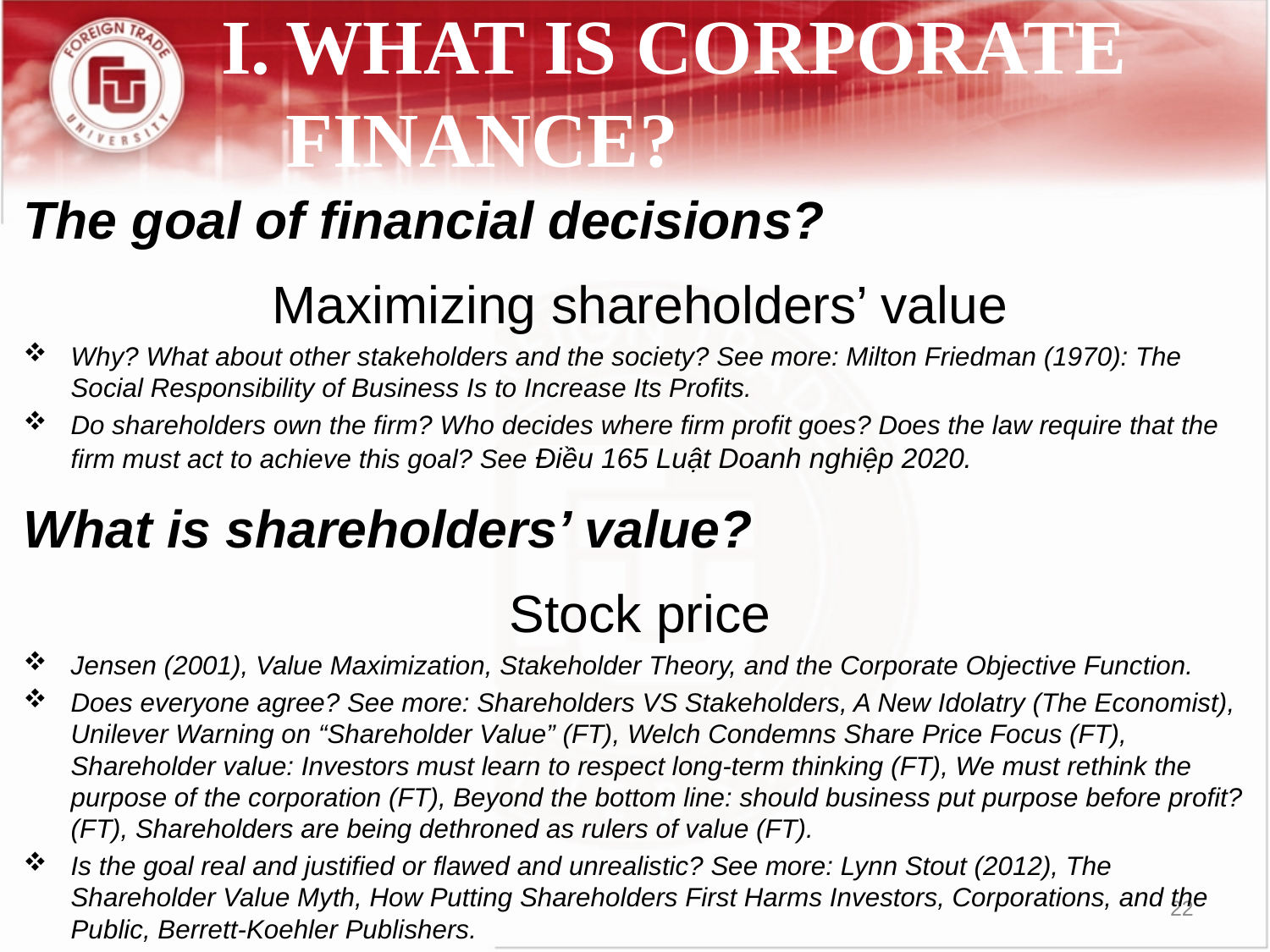

# I.	WHAT IS CORPORATE FINANCE?
The goal of financial decisions?
Maximizing shareholders’ value
Why? What about other stakeholders and the society? See more: Milton Friedman (1970): The Social Responsibility of Business Is to Increase Its Profits.
Do shareholders own the firm? Who decides where firm profit goes? Does the law require that the firm must act to achieve this goal? See Điều 165 Luật Doanh nghiệp 2020.
What is shareholders’ value?
Stock price
Jensen (2001), Value Maximization, Stakeholder Theory, and the Corporate Objective Function.
Does everyone agree? See more: Shareholders VS Stakeholders, A New Idolatry (The Economist), Unilever Warning on “Shareholder Value” (FT), Welch Condemns Share Price Focus (FT), Shareholder value: Investors must learn to respect long-term thinking (FT), We must rethink the purpose of the corporation (FT), Beyond the bottom line: should business put purpose before profit? (FT), Shareholders are being dethroned as rulers of value (FT).
Is the goal real and justified or flawed and unrealistic? See more: Lynn Stout (2012), The Shareholder Value Myth, How Putting Shareholders First Harms Investors, Corporations, and the Public, Berrett-Koehler Publishers.
22